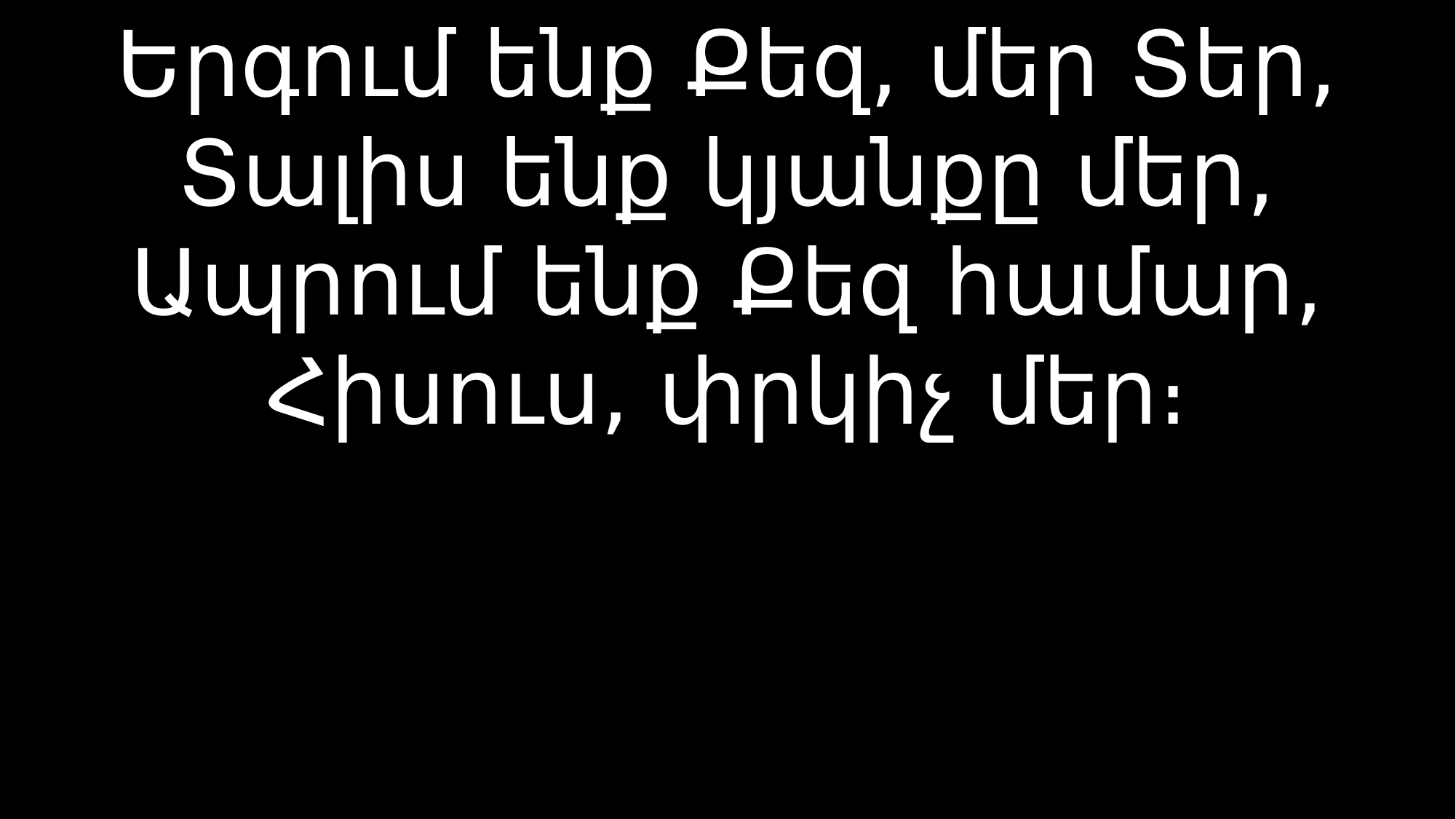

# Երգում ենք Քեզ, մեր Տեր, Տալիս ենք կյանքը մեր, Ապրում ենք Քեզ համար, Հիսուս, փրկիչ մեր։